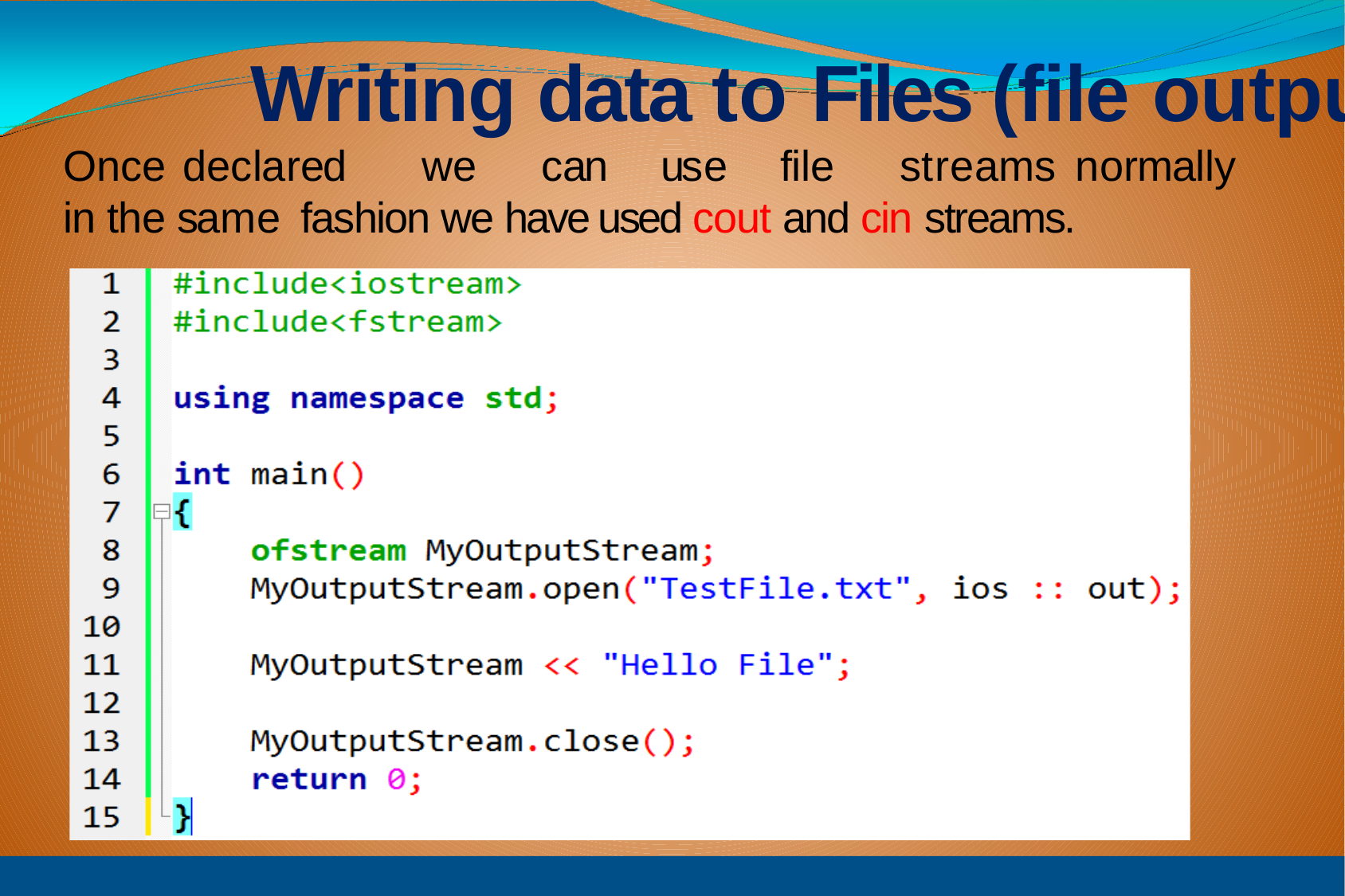

Writing data to Files (file output)
# Once	declared	we	can	use	file	streams  normally  in the same  fashion we have used cout and cin streams.